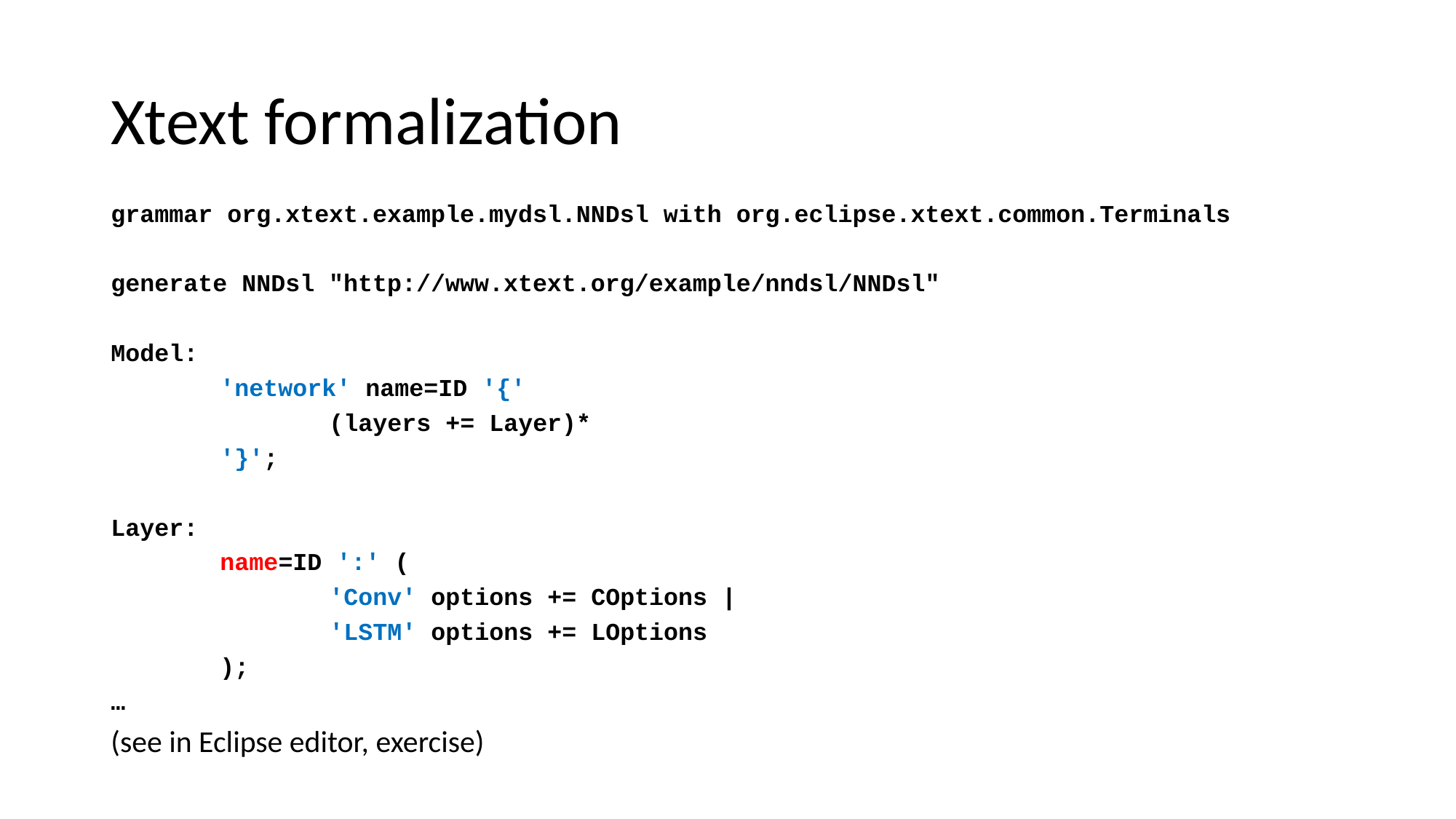

# Xtext formalization
grammar org.xtext.example.mydsl.NNDsl with org.eclipse.xtext.common.Terminals

generate NNDsl "http://www.xtext.org/example/nndsl/NNDsl"

Model:
	'network' name=ID '{'
		(layers += Layer)*
	'}';

Layer:
	name=ID ':' (
		'Conv' options += COptions |
		'LSTM' options += LOptions
	);
…
(see in Eclipse editor, exercise)